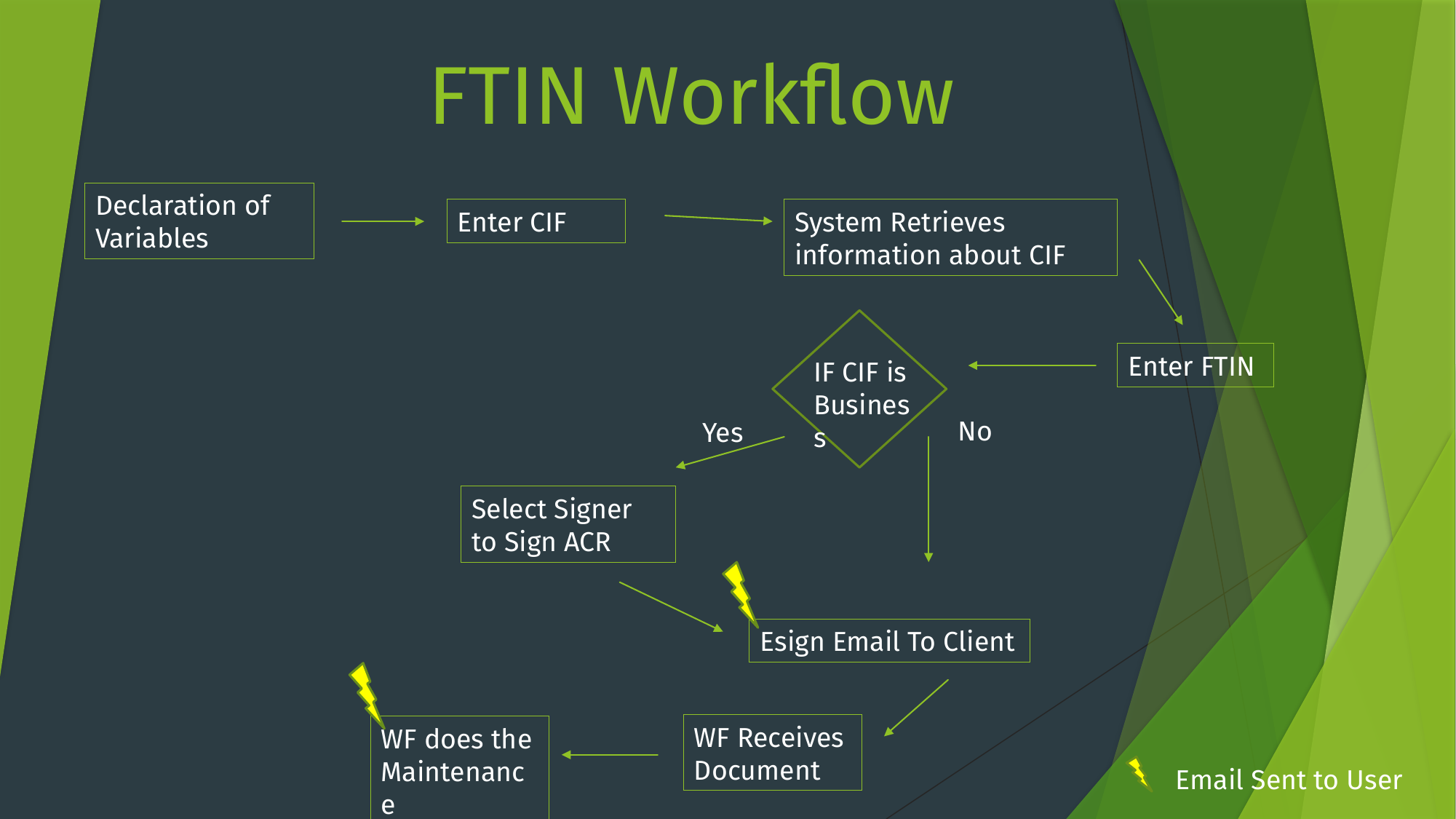

# FTIN Workflow
Declaration of Variables
Enter CIF
System Retrieves information about CIF

Enter FTIN
IF CIF is Business
No
Yes
Select Signer to Sign ACR

Esign Email To Client

WF Receives Document
WF does the Maintenance

Email Sent to User